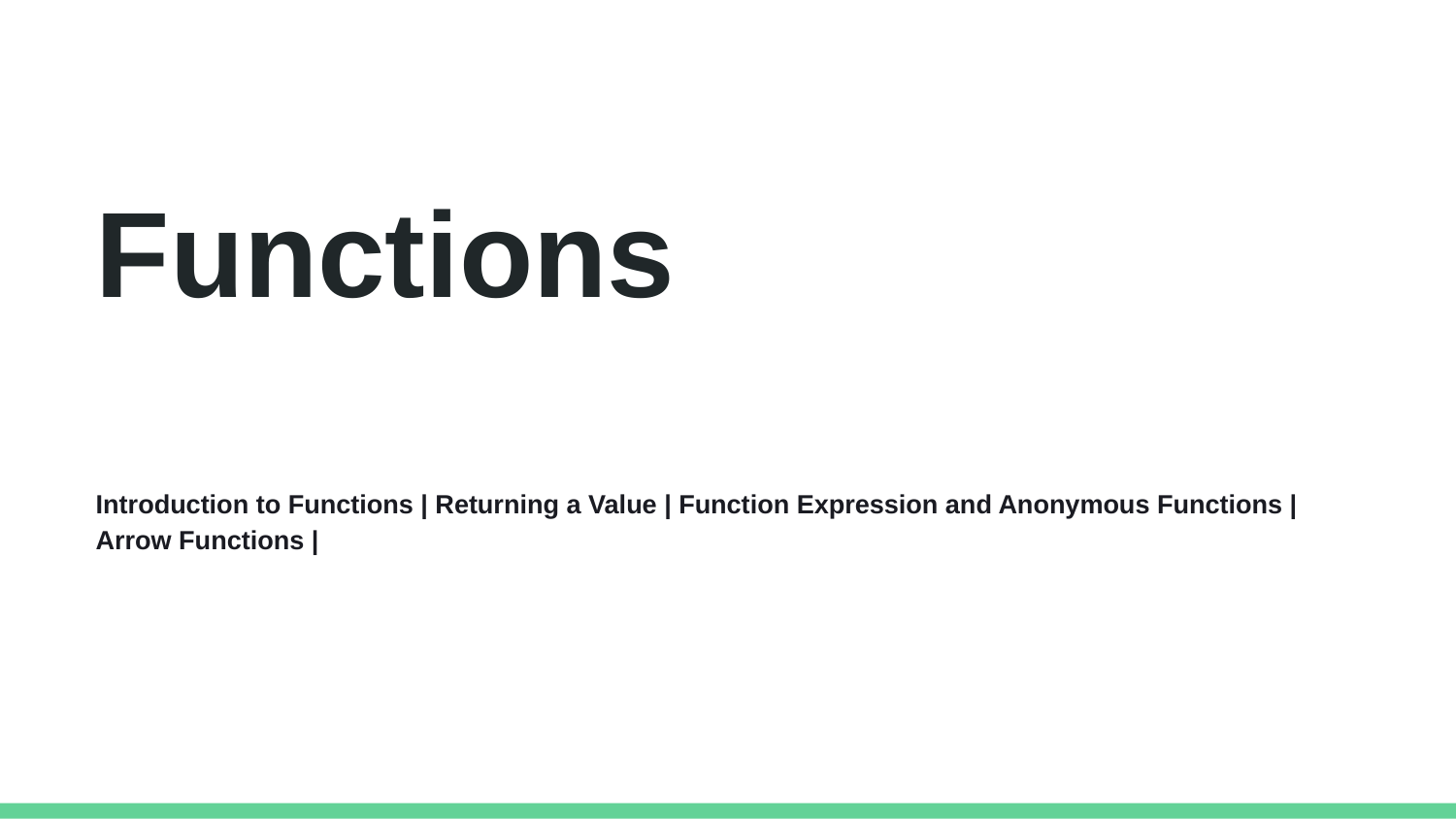

Functions
Introduction to Functions | Returning a Value | Function Expression and Anonymous Functions | Arrow Functions |